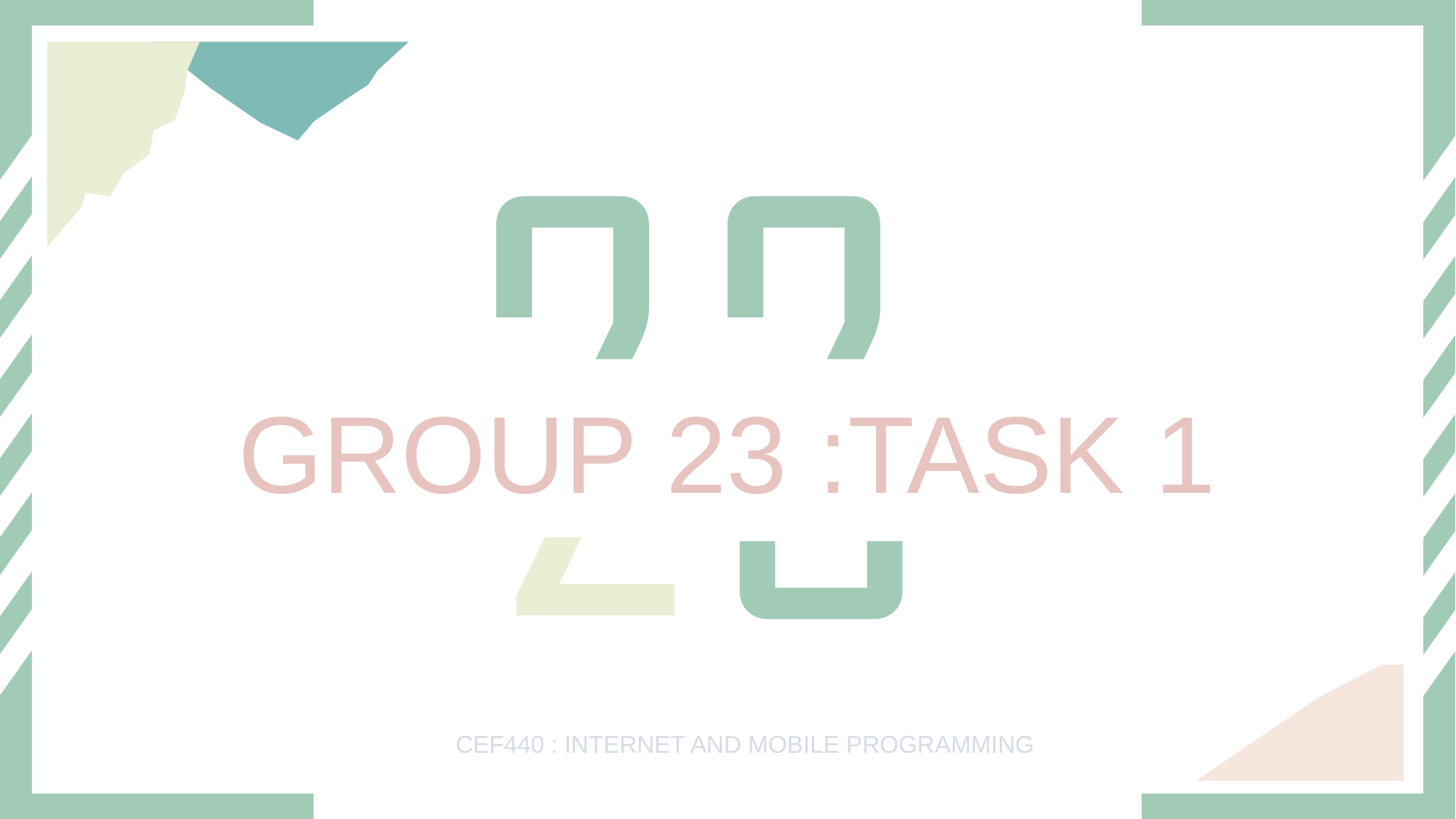

GROUP 23 :TASK 1

CEF440 : INTERNET AND MOBILE PROGRAMMING